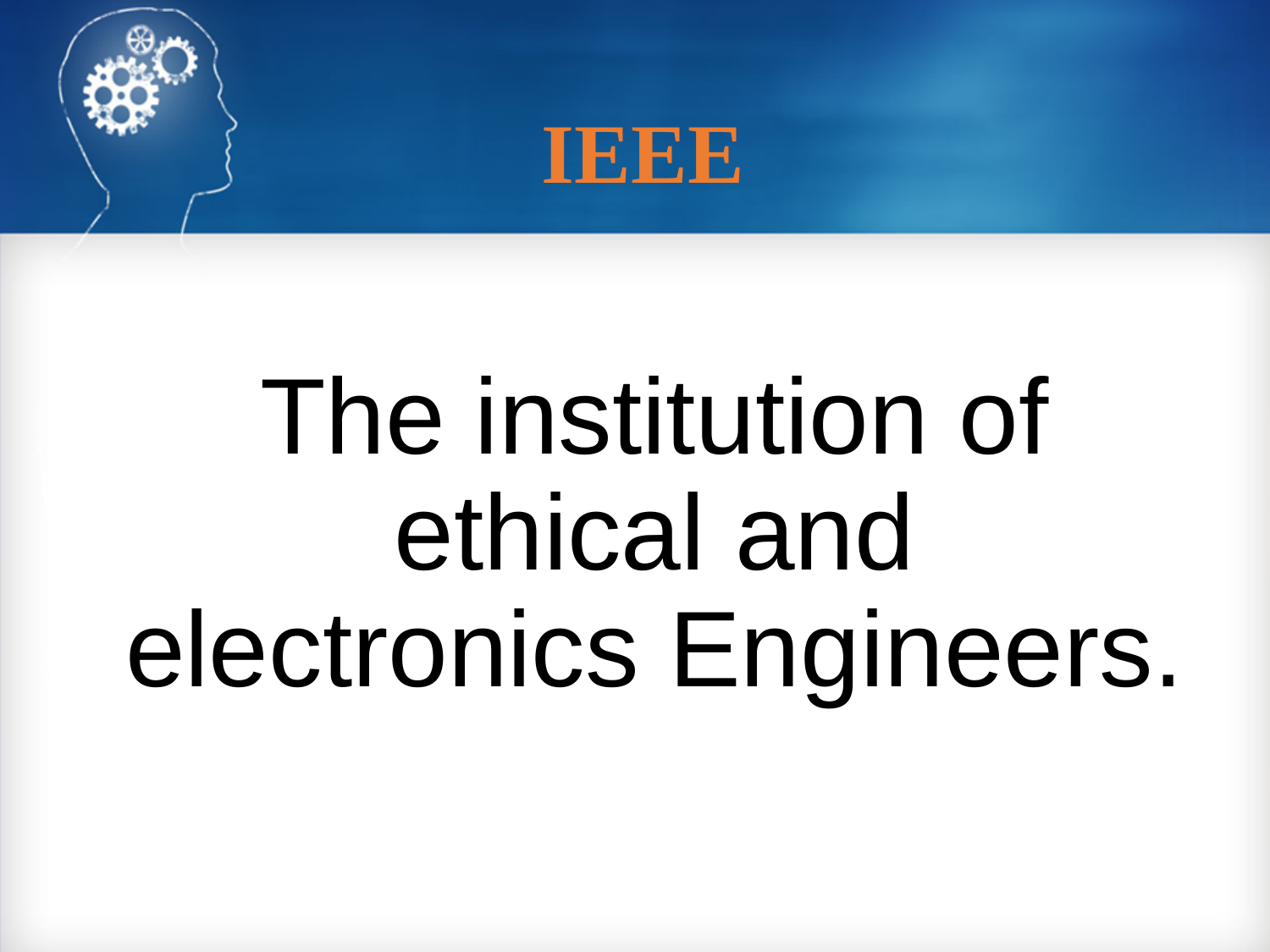

# IEEE

The institution of ethical and electronics Engineers.